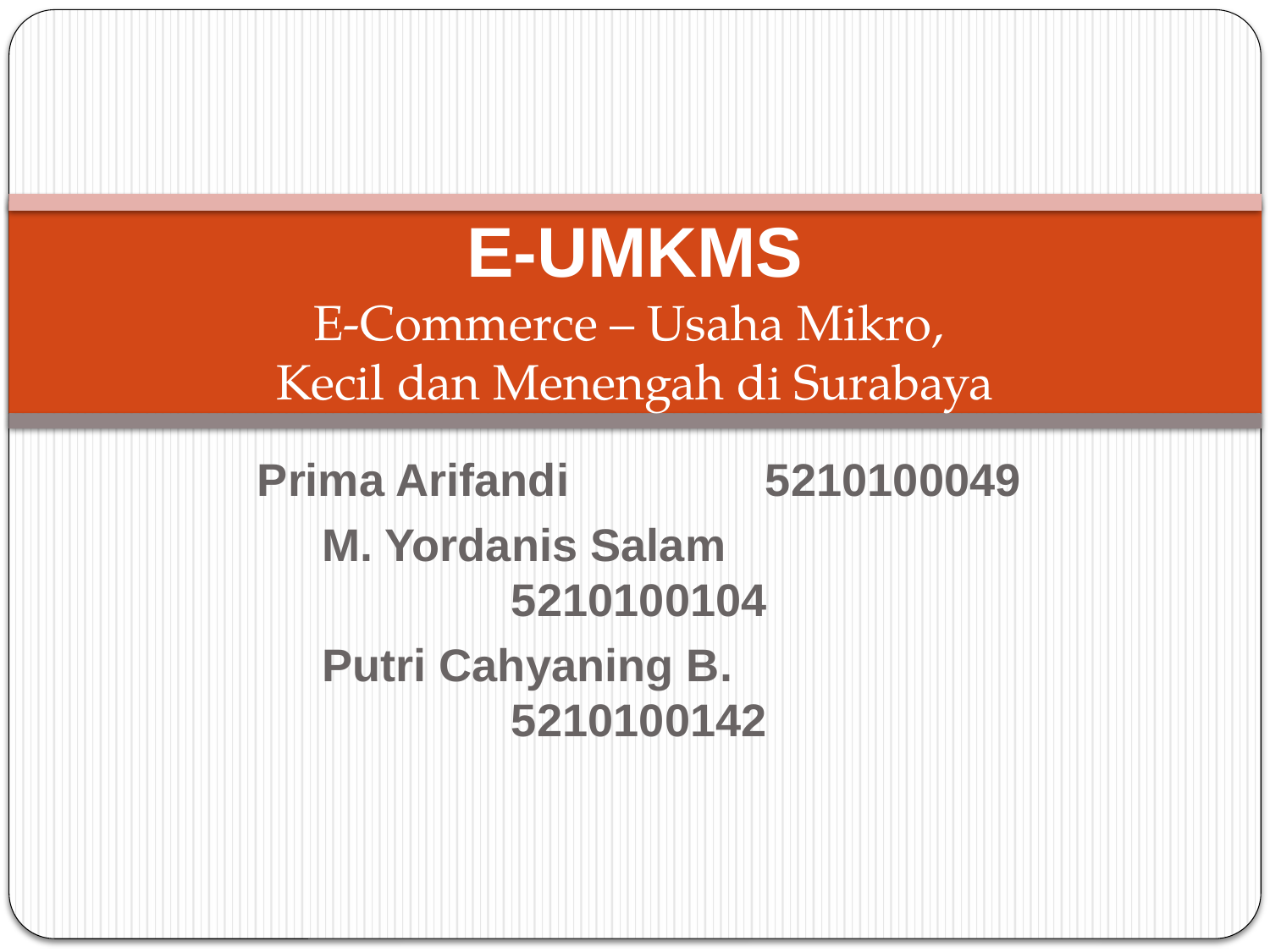

# E-UMKMS E-Commerce – Usaha Mikro, Kecil dan Menengah di Surabaya
Prima Arifandi		5210100049
M. Yordanis Salam		5210100104
Putri Cahyaning B.		5210100142